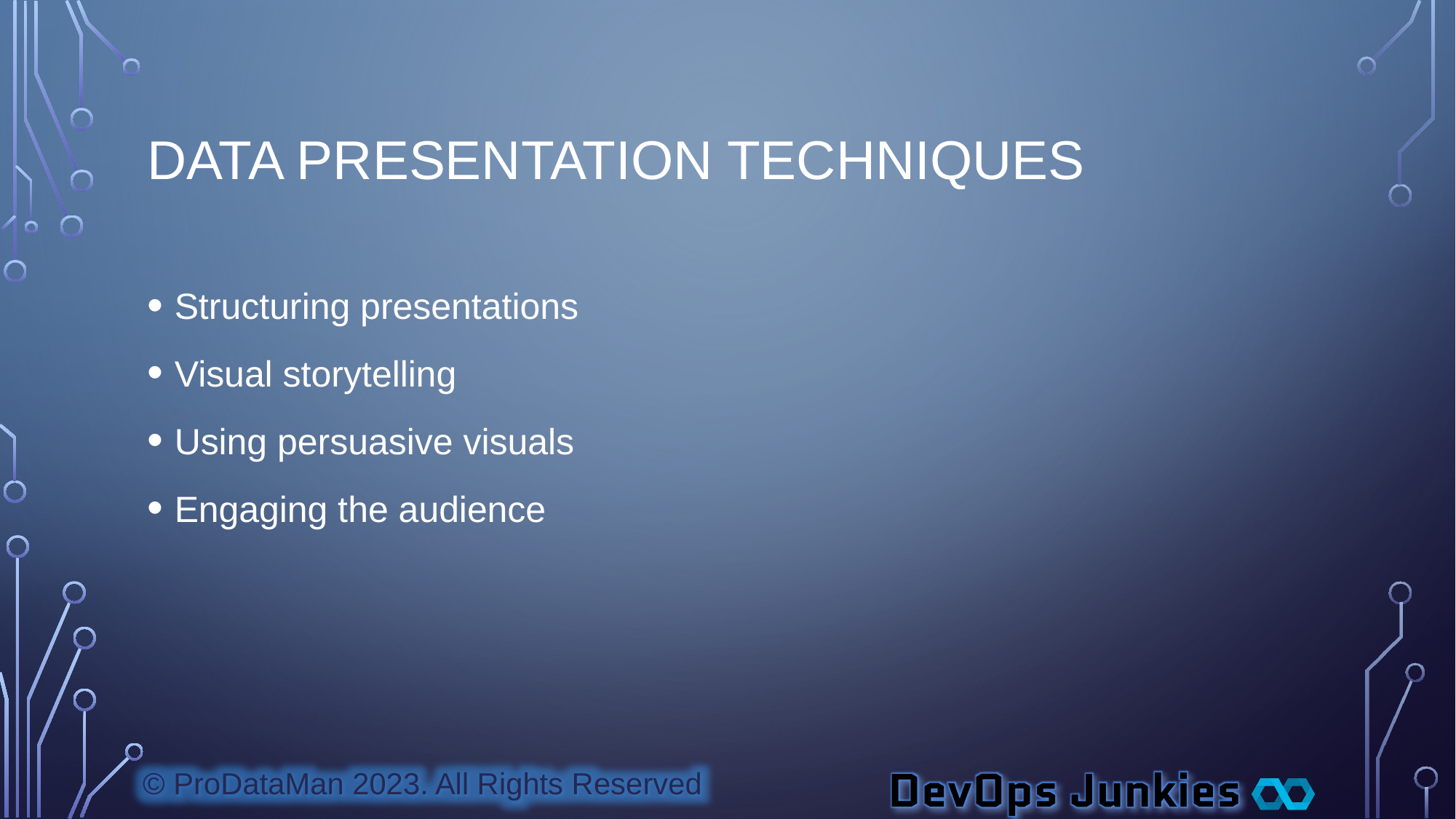

# Data Presentation Techniques
Structuring presentations
Visual storytelling
Using persuasive visuals
Engaging the audience